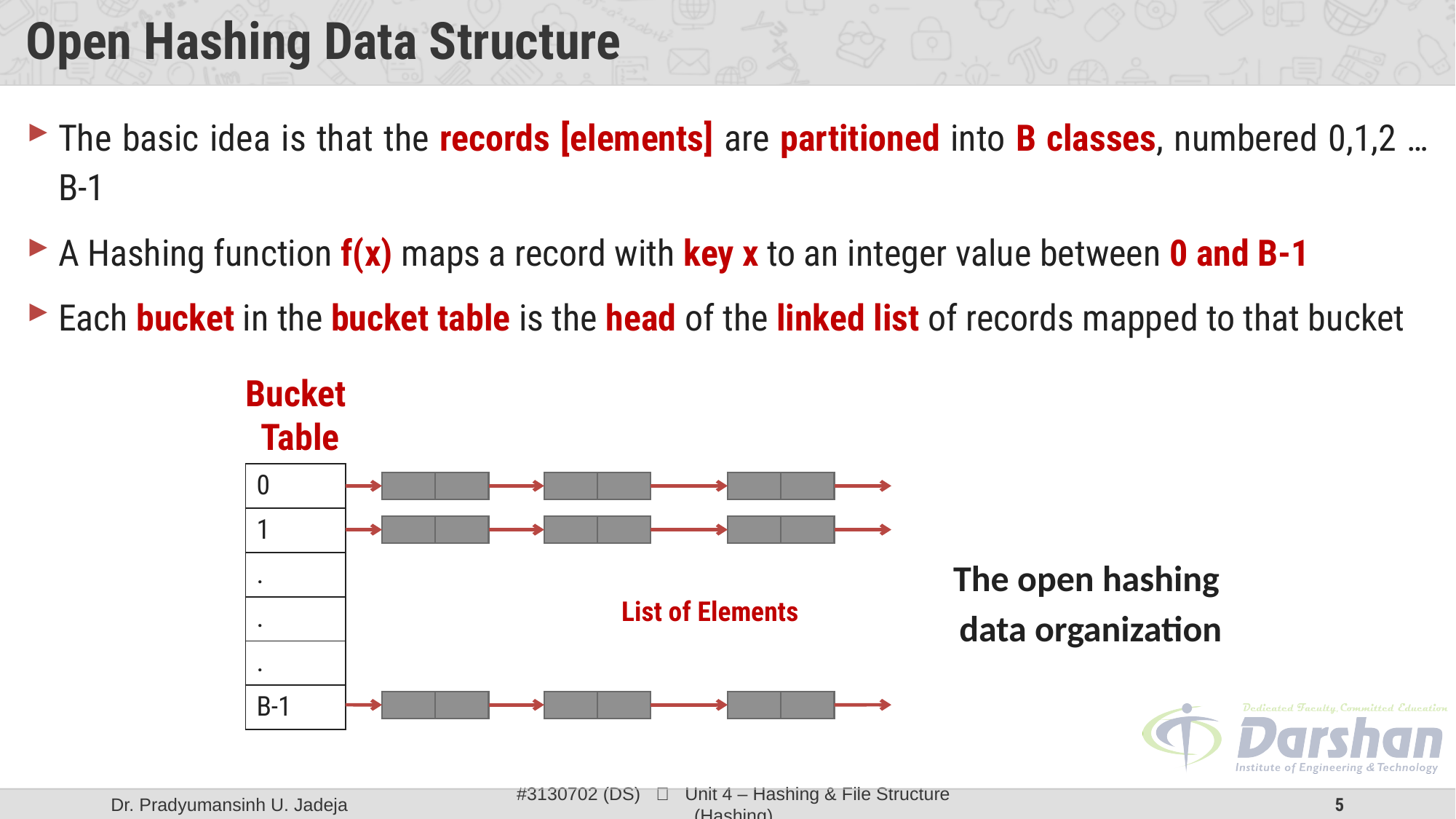

# Open Hashing Data Structure
The basic idea is that the records [elements] are partitioned into B classes, numbered 0,1,2 … B-1
A Hashing function f(x) maps a record with key x to an integer value between 0 and B-1
Each bucket in the bucket table is the head of the linked list of records mapped to that bucket
Bucket
Table
| 0 |
| --- |
| 1 |
| . |
| . |
| . |
| B-1 |

The open hashing
data organization
List of Elements